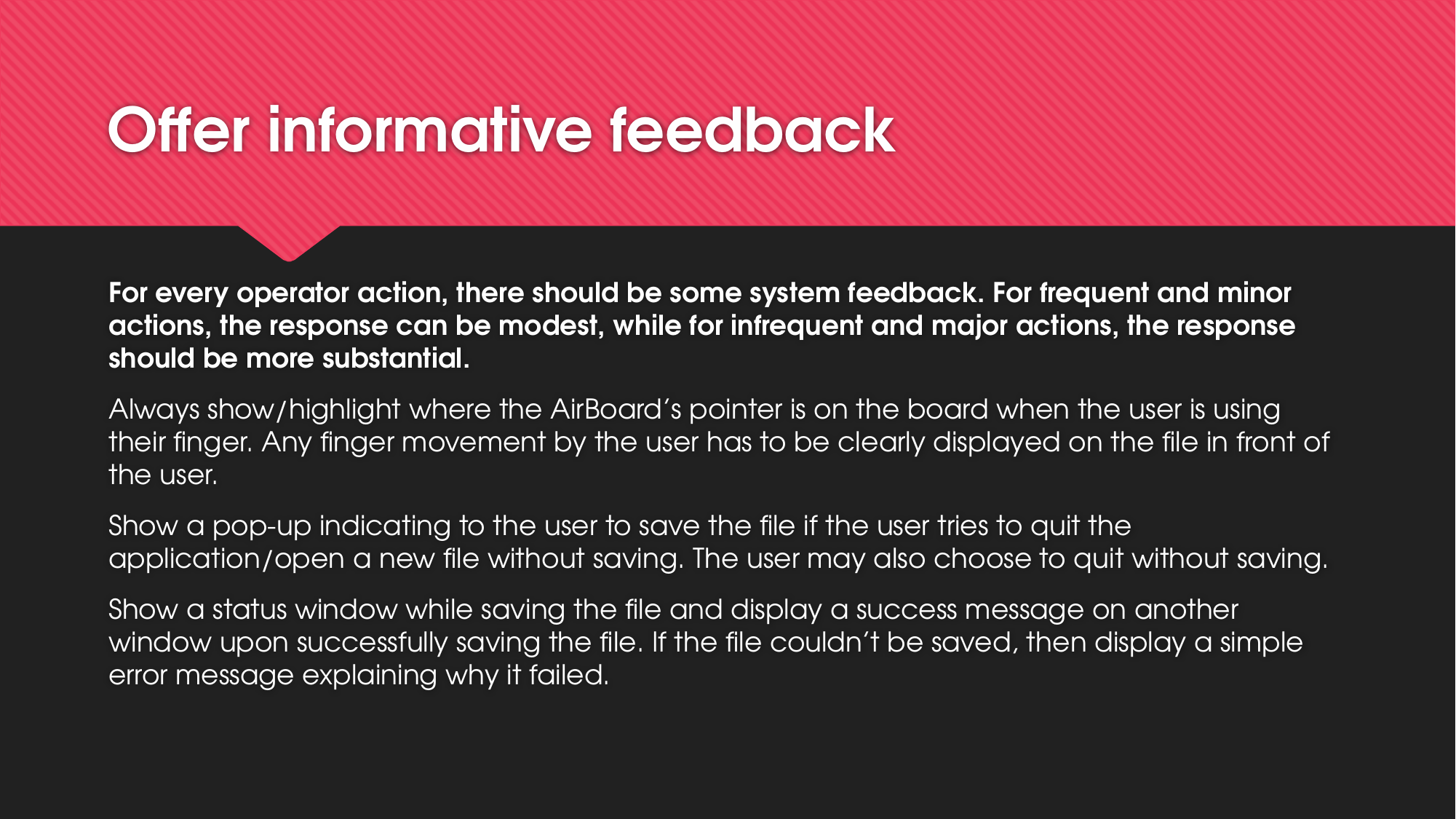

# Offer informative feedback
For every operator action, there should be some system feedback. For frequent and minor actions, the response can be modest, while for infrequent and major actions, the response should be more substantial.
Always show/highlight where the AirBoard’s pointer is on the board when the user is using their finger. Any finger movement by the user has to be clearly displayed on the file in front of the user.
Show a pop-up indicating to the user to save the file if the user tries to quit the application/open a new file without saving. The user may also choose to quit without saving.
Show a status window while saving the file and display a success message on another window upon successfully saving the file. If the file couldn’t be saved, then display a simple error message explaining why it failed.